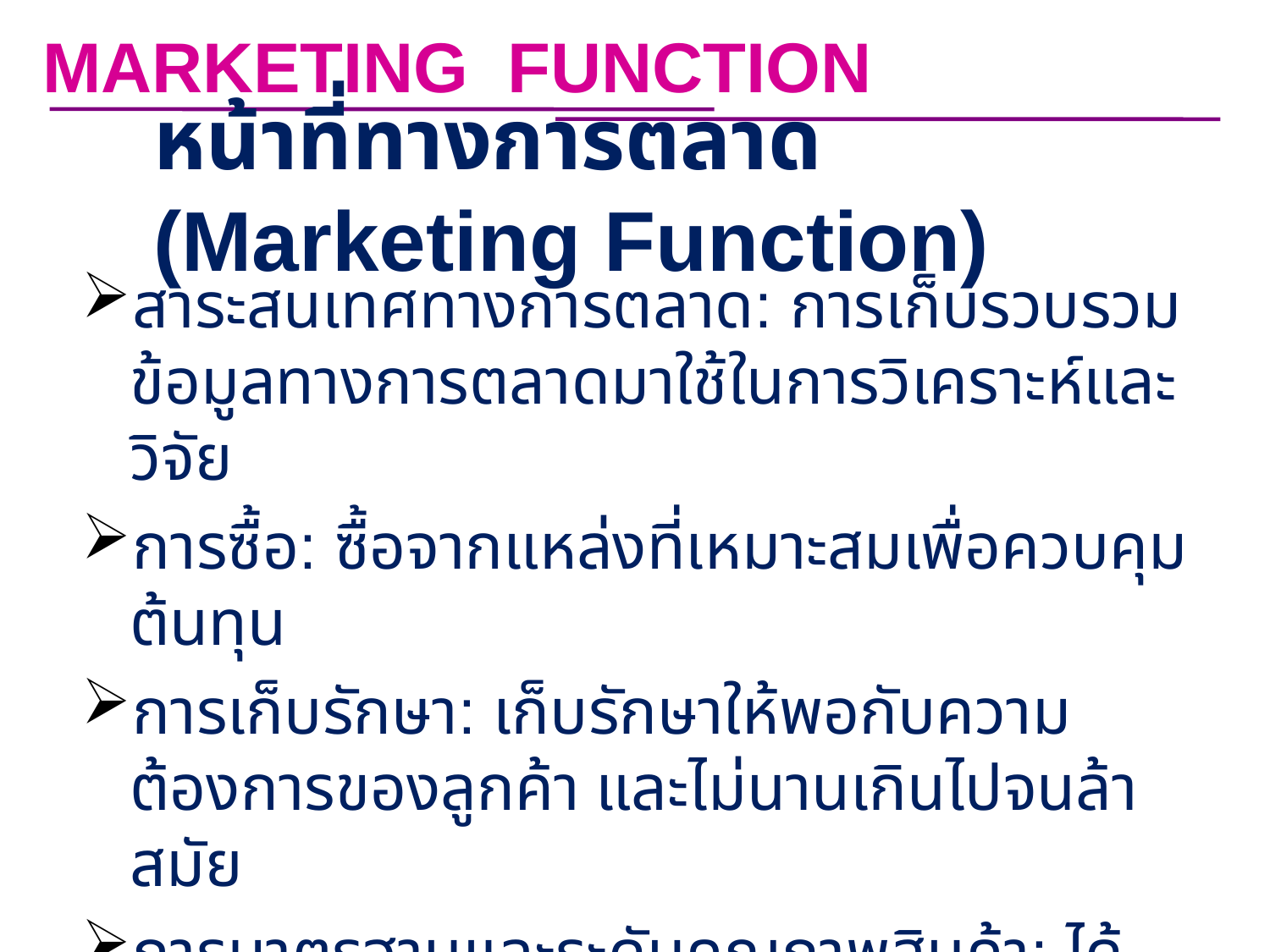

MARKETING  FUNCTION
# หน้าที่ทางการตลาด (Marketing Function)
สาระสนเทศทางการตลาด: การเก็บรวบรวมข้อมูลทางการตลาดมาใช้ในการวิเคราะห์และวิจัย
การซื้อ: ซื้อจากแหล่งที่เหมาะสมเพื่อควบคุมต้นทุน
การเก็บรักษา: เก็บรักษาให้พอกับความต้องการของลูกค้า และไม่นานเกินไปจนล้าสมัย
การมาตรฐานและระดับคุณภาพสินค้า: ได้มาตรฐาน, ตรงความต้องการลูกค้า